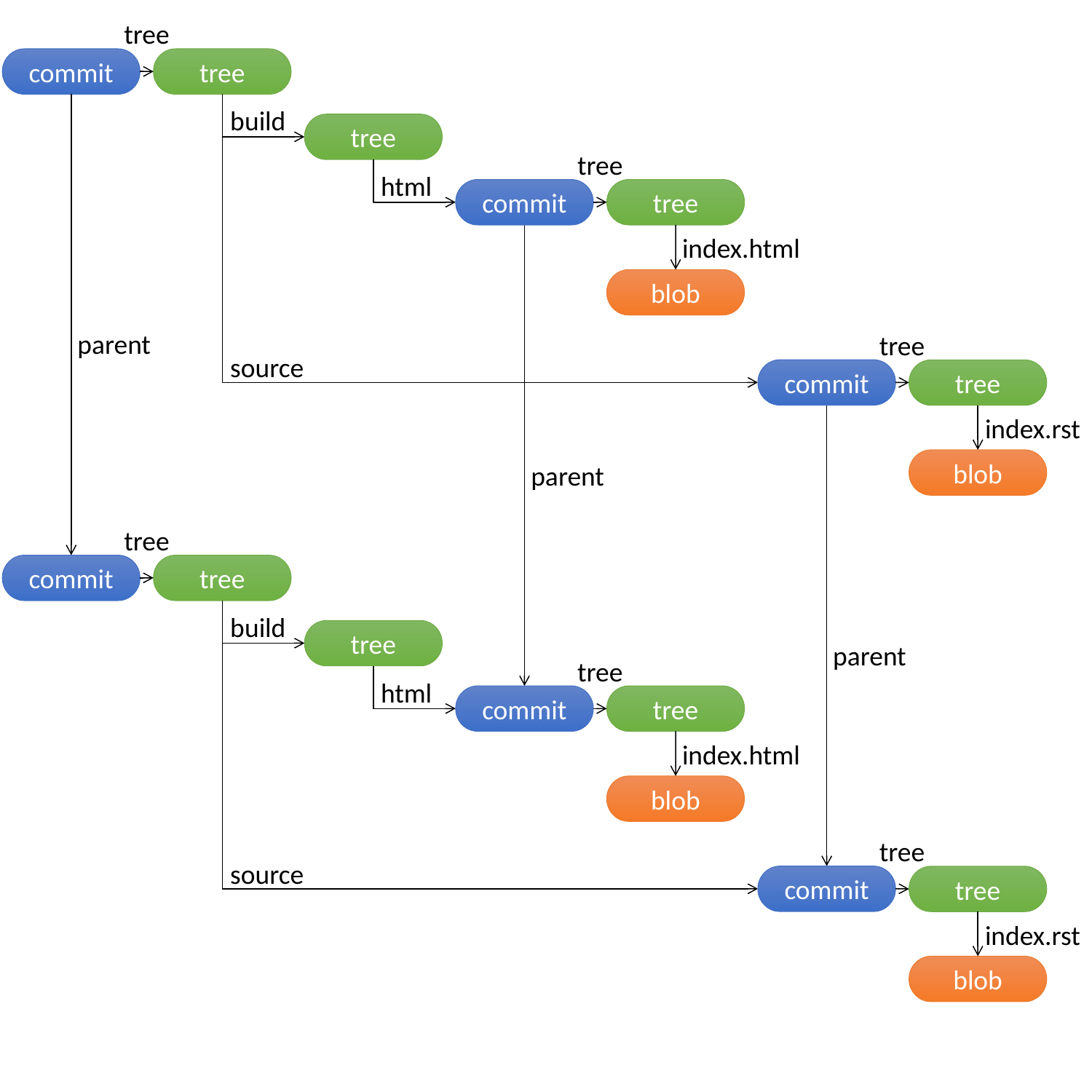

tree
commit
tree
build
tree
tree
html
commit
tree
index.html
blob
parent
tree
source
commit
tree
index.rst
blob
parent
tree
commit
tree
build
tree
parent
tree
html
commit
tree
index.html
blob
tree
source
commit
tree
index.rst
blob